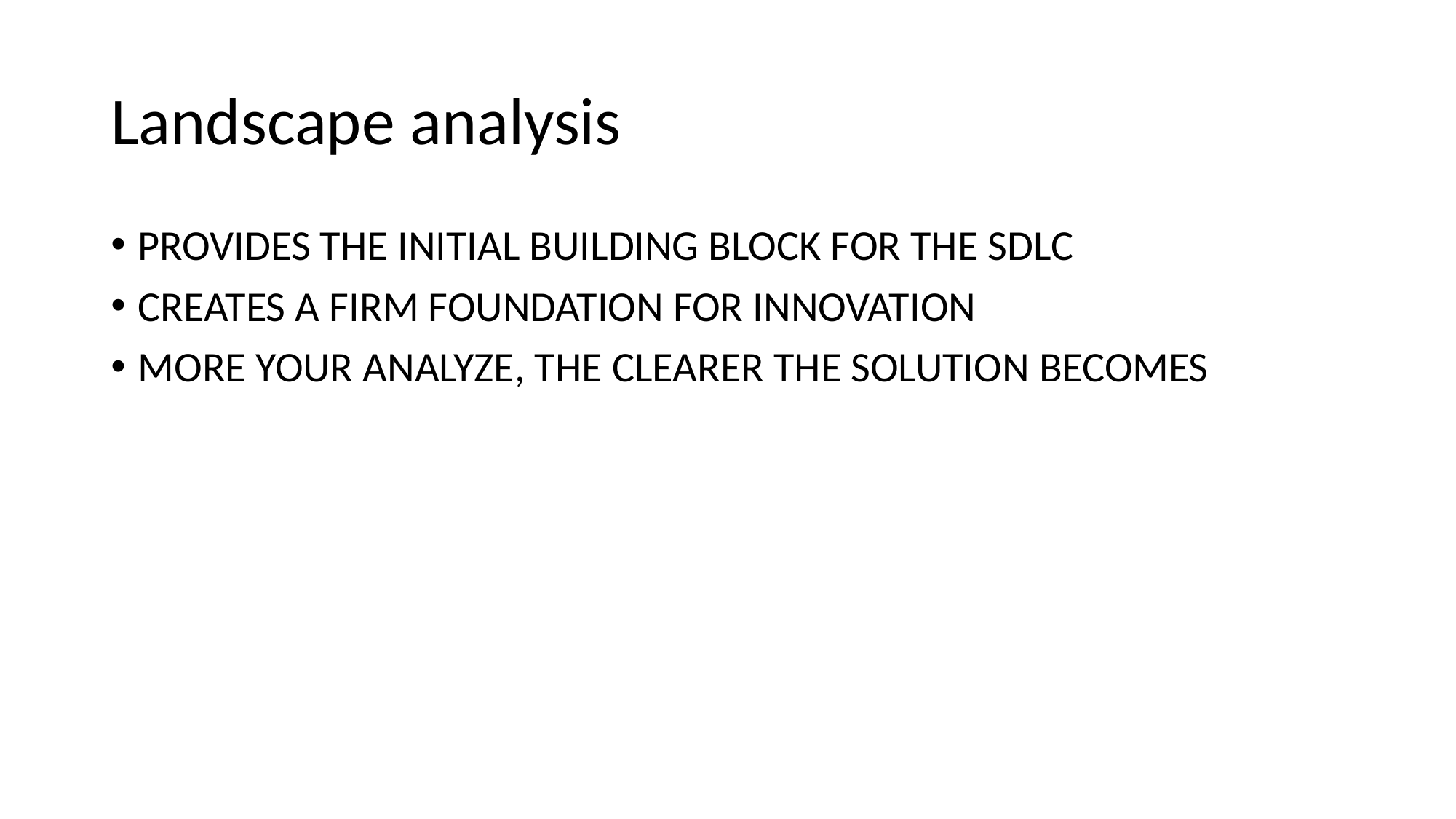

# Landscape analysis
PROVIDES THE INITIAL BUILDING BLOCK FOR THE SDLC
CREATES A FIRM FOUNDATION FOR INNOVATION
MORE YOUR ANALYZE, THE CLEARER THE SOLUTION BECOMES